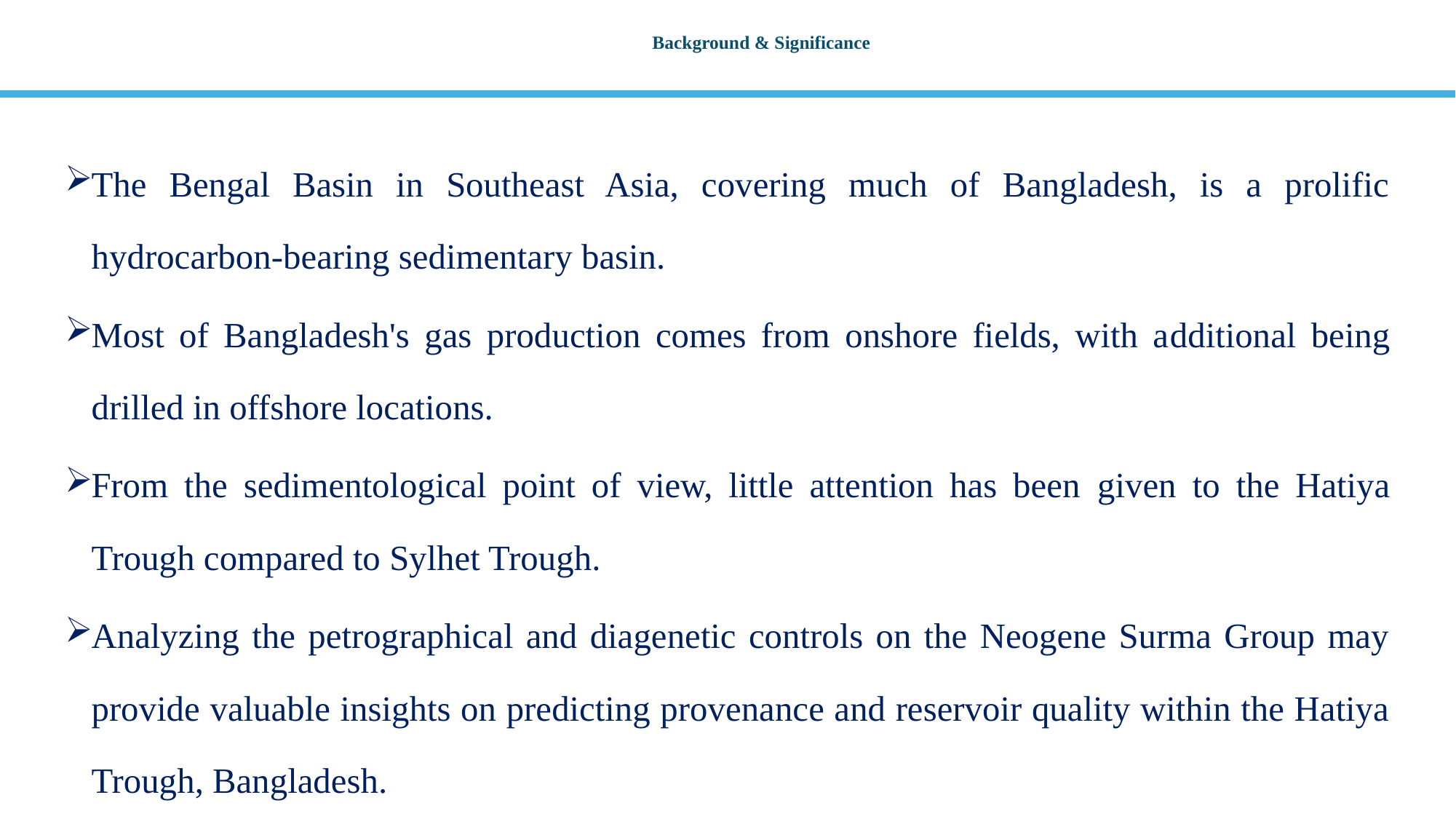

# Background & Significance
The Bengal Basin in Southeast Asia, covering much of Bangladesh, is a prolific hydrocarbon-bearing sedimentary basin.
Most of Bangladesh's gas production comes from onshore fields, with additional being drilled in offshore locations.
From the sedimentological point of view, little attention has been given to the Hatiya Trough compared to Sylhet Trough.
Analyzing the petrographical and diagenetic controls on the Neogene Surma Group may provide valuable insights on predicting provenance and reservoir quality within the Hatiya Trough, Bangladesh.